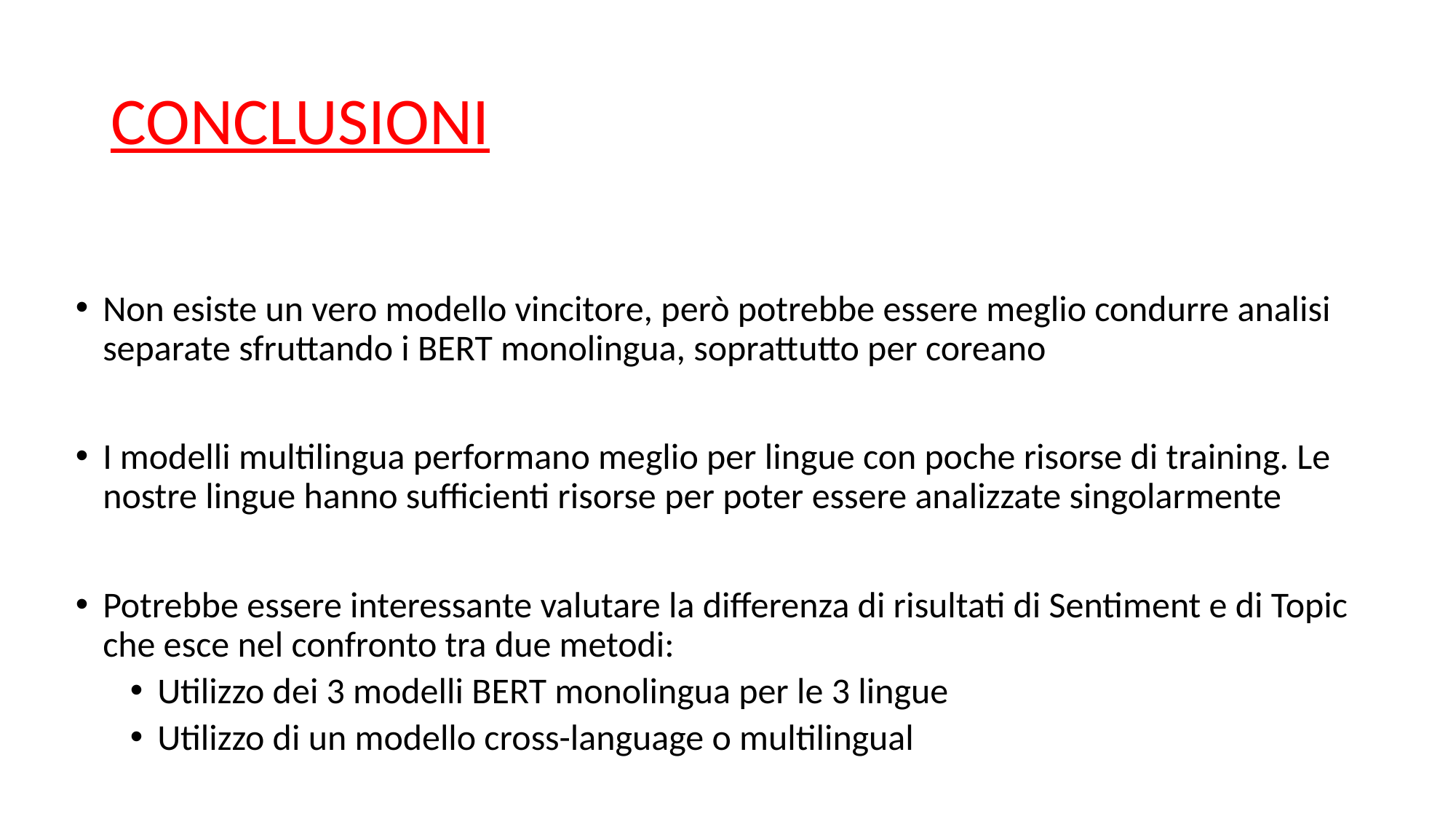

# CONCLUSIONI

Non esiste un vero modello vincitore, però potrebbe essere meglio condurre analisi separate sfruttando i BERT monolingua, soprattutto per coreano

I modelli multilingua performano meglio per lingue con poche risorse di training. Le nostre lingue hanno sufficienti risorse per poter essere analizzate singolarmente

Potrebbe essere interessante valutare la differenza di risultati di Sentiment e di Topic che esce nel confronto tra due metodi:
Utilizzo dei 3 modelli BERT monolingua per le 3 lingue
Utilizzo di un modello cross-language o multilingual